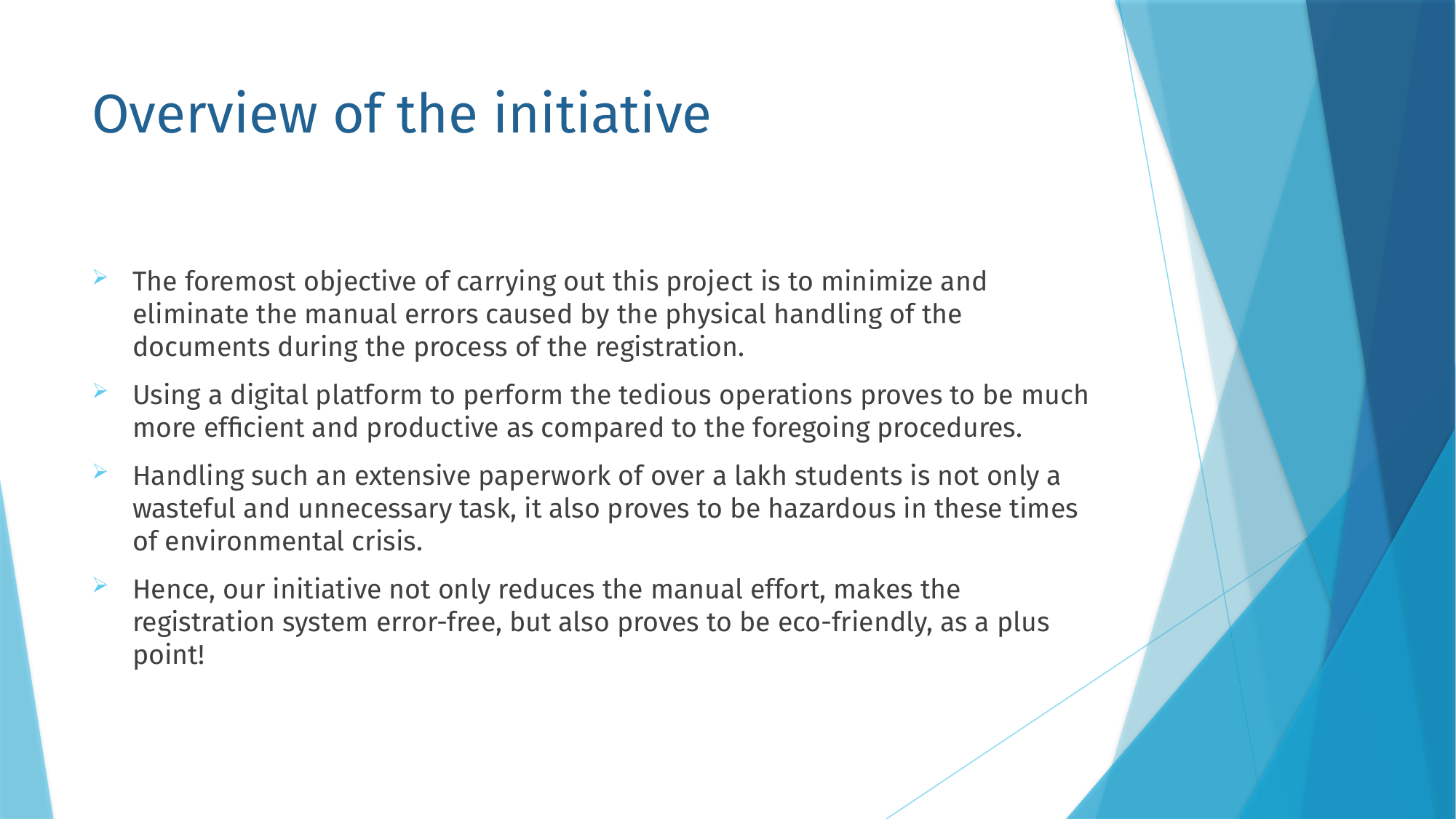

# Overview of the initiative
The foremost objective of carrying out this project is to minimize and eliminate the manual errors caused by the physical handling of the documents during the process of the registration.
Using a digital platform to perform the tedious operations proves to be much more efficient and productive as compared to the foregoing procedures.
Handling such an extensive paperwork of over a lakh students is not only a wasteful and unnecessary task, it also proves to be hazardous in these times of environmental crisis.
Hence, our initiative not only reduces the manual effort, makes the registration system error-free, but also proves to be eco-friendly, as a plus point!